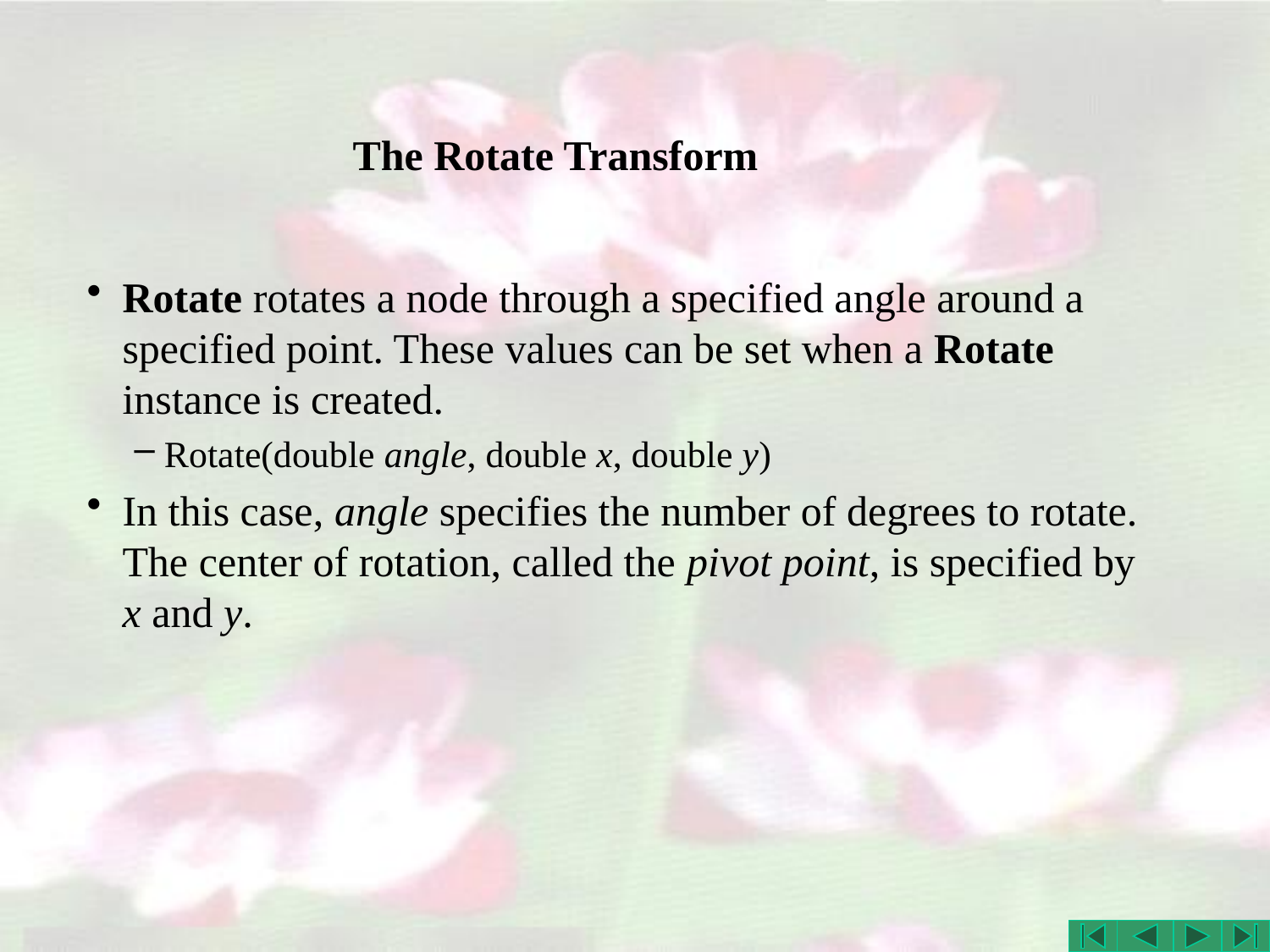

# The Rotate Transform
Rotate rotates a node through a specified angle around a specified point. These values can be set when a Rotate instance is created.
Rotate(double angle, double x, double y)
In this case, angle specifies the number of degrees to rotate. The center of rotation, called the pivot point, is specified by x and y.